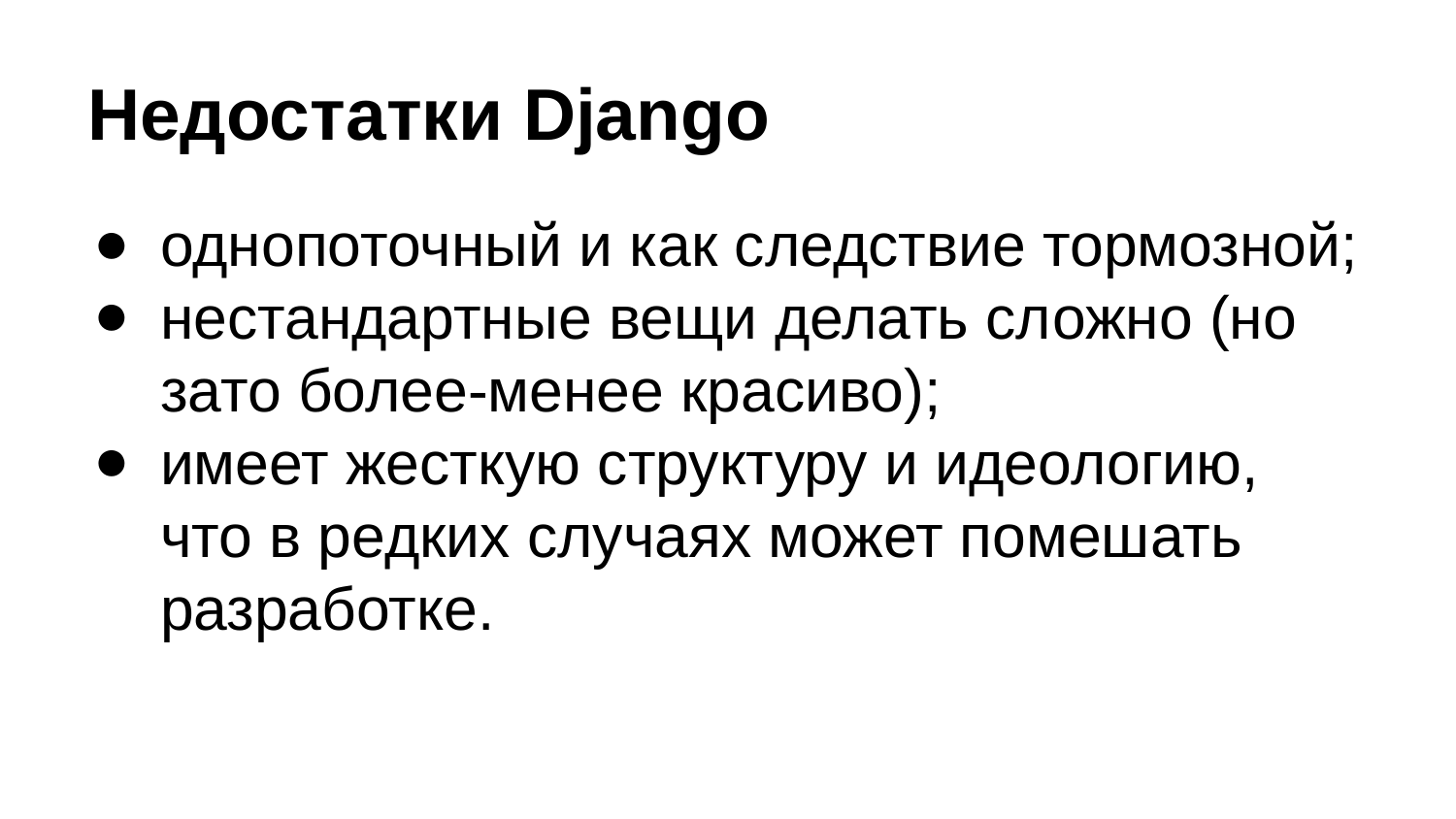

# Недостатки Django
однопоточный и как следствие тормозной;
нестандартные вещи делать сложно (но зато более-менее красиво);
имеет жесткую структуру и идеологию, что в редких случаях может помешать разработке.